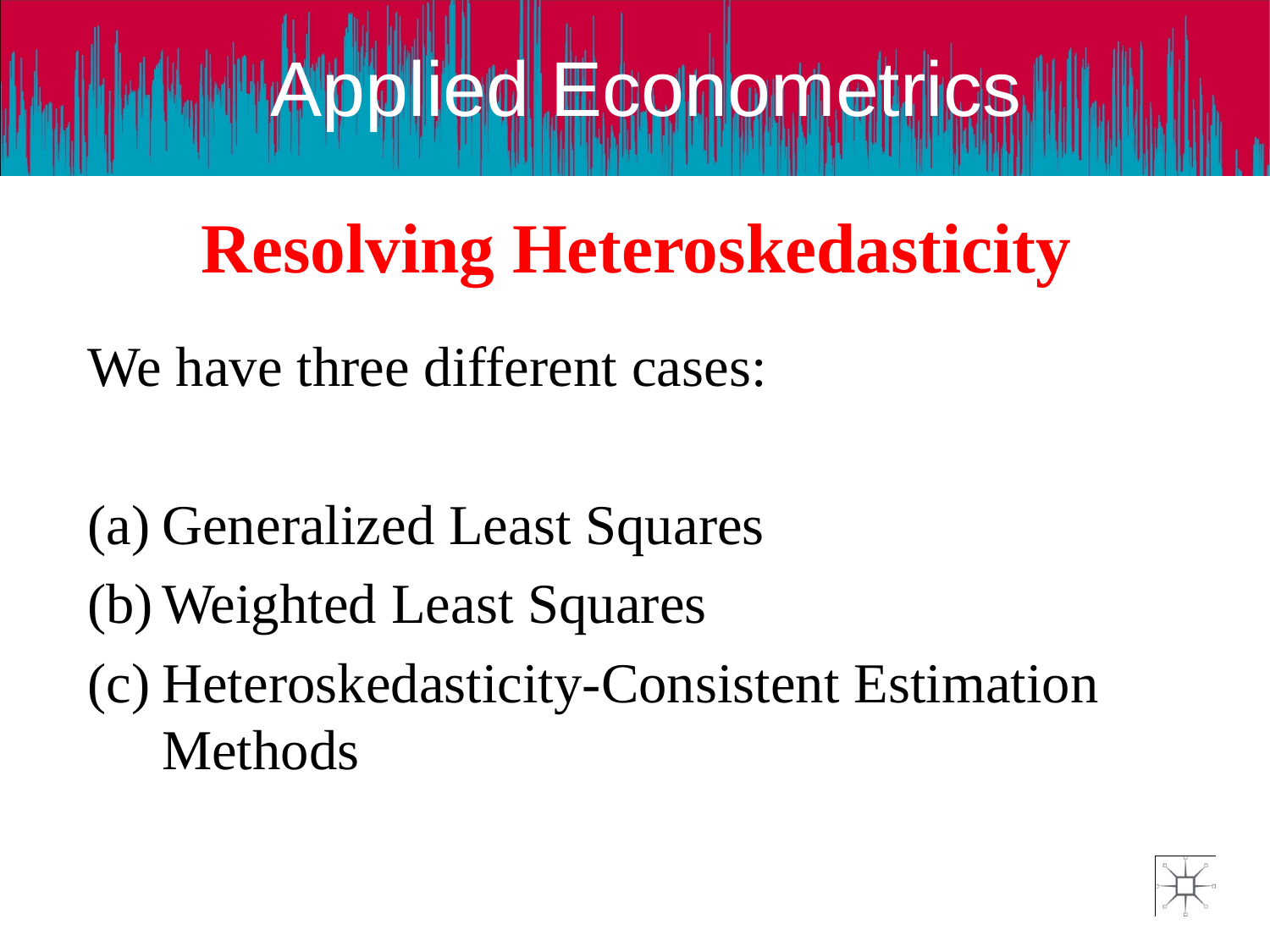

# Resolving Heteroskedasticity
We have three different cases:

Generalized Least Squares
Weighted Least Squares
Heteroskedasticity-Consistent Estimation Methods